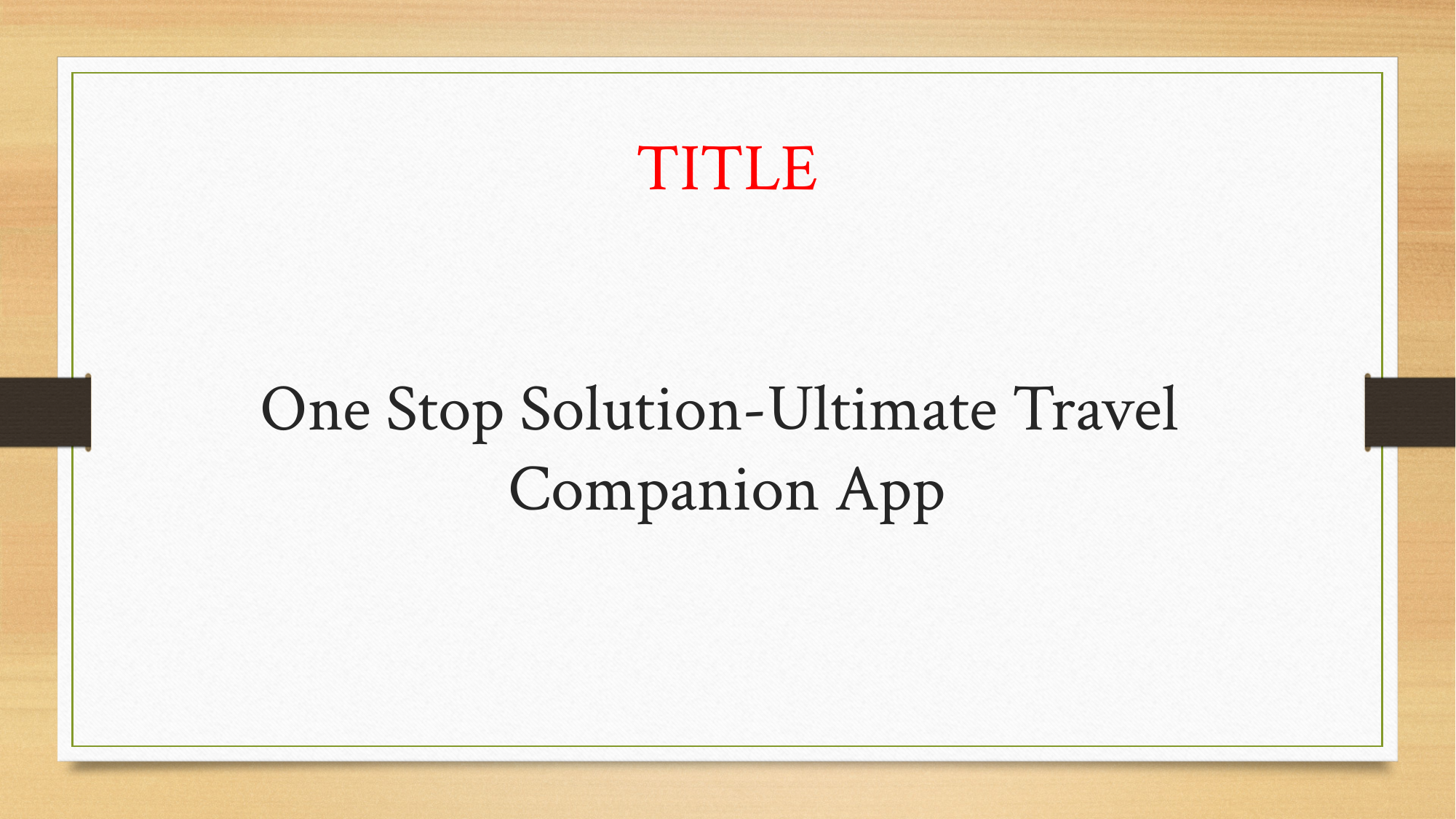

TITLE

One Stop Solution-Ultimate Travel
Companion App